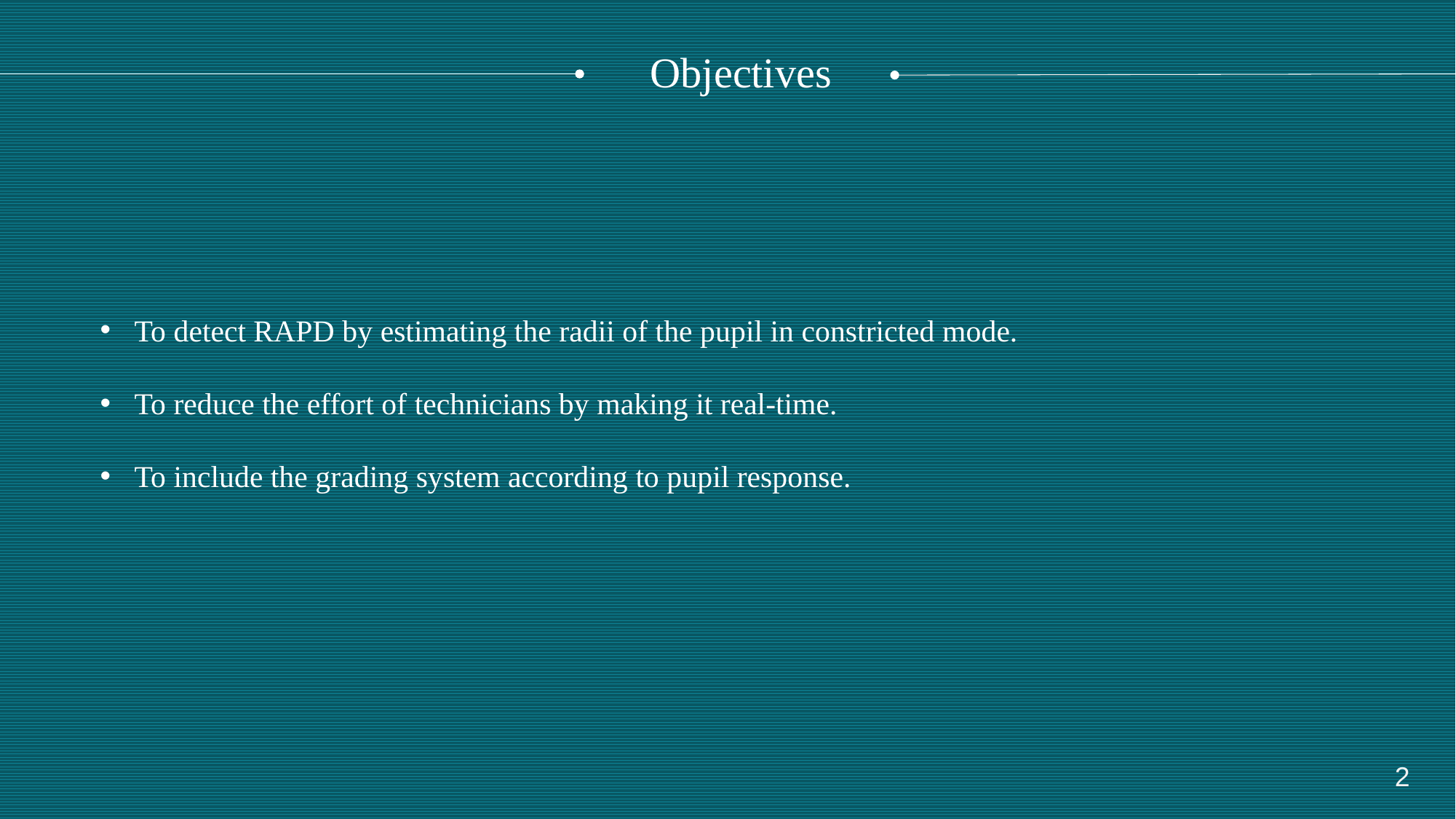

Objectives
To detect RAPD by estimating the radii of the pupil in constricted mode.
To reduce the effort of technicians by making it real-time.
To include the grading system according to pupil response.

2